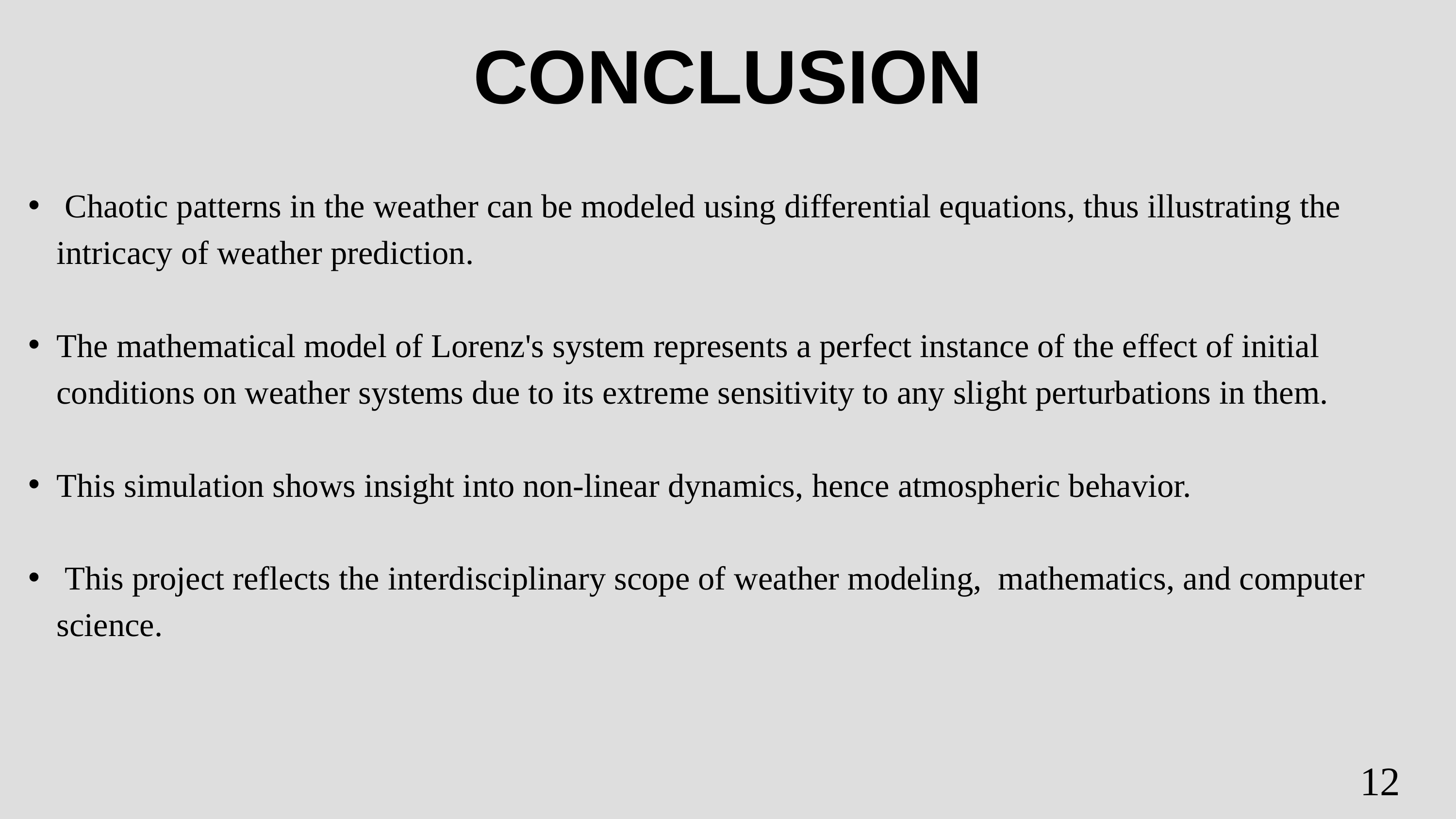

CONCLUSION
 Chaotic patterns in the weather can be modeled using differential equations, thus illustrating the intricacy of weather prediction.

The mathematical model of Lorenz's system represents a perfect instance of the effect of initial conditions on weather systems due to its extreme sensitivity to any slight perturbations in them.

This simulation shows insight into non-linear dynamics, hence atmospheric behavior.

 This project reflects the interdisciplinary scope of weather modeling,  mathematics, and computer science.

12